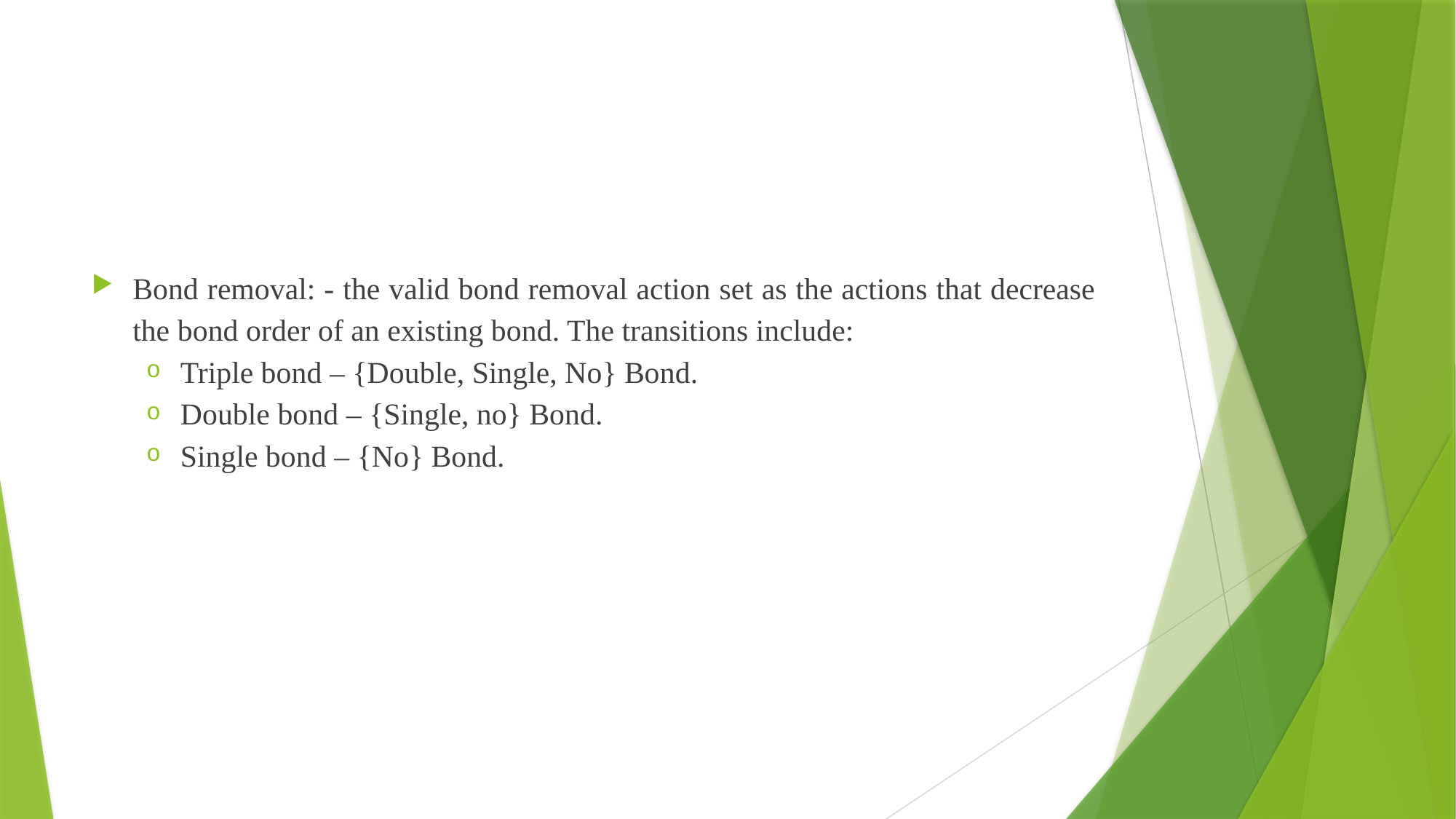

#
Bond removal: - the valid bond removal action set as the actions that decrease the bond order of an existing bond. The transitions include:
Triple bond – {Double, Single, No} Bond.
Double bond – {Single, no} Bond.
Single bond – {No} Bond.